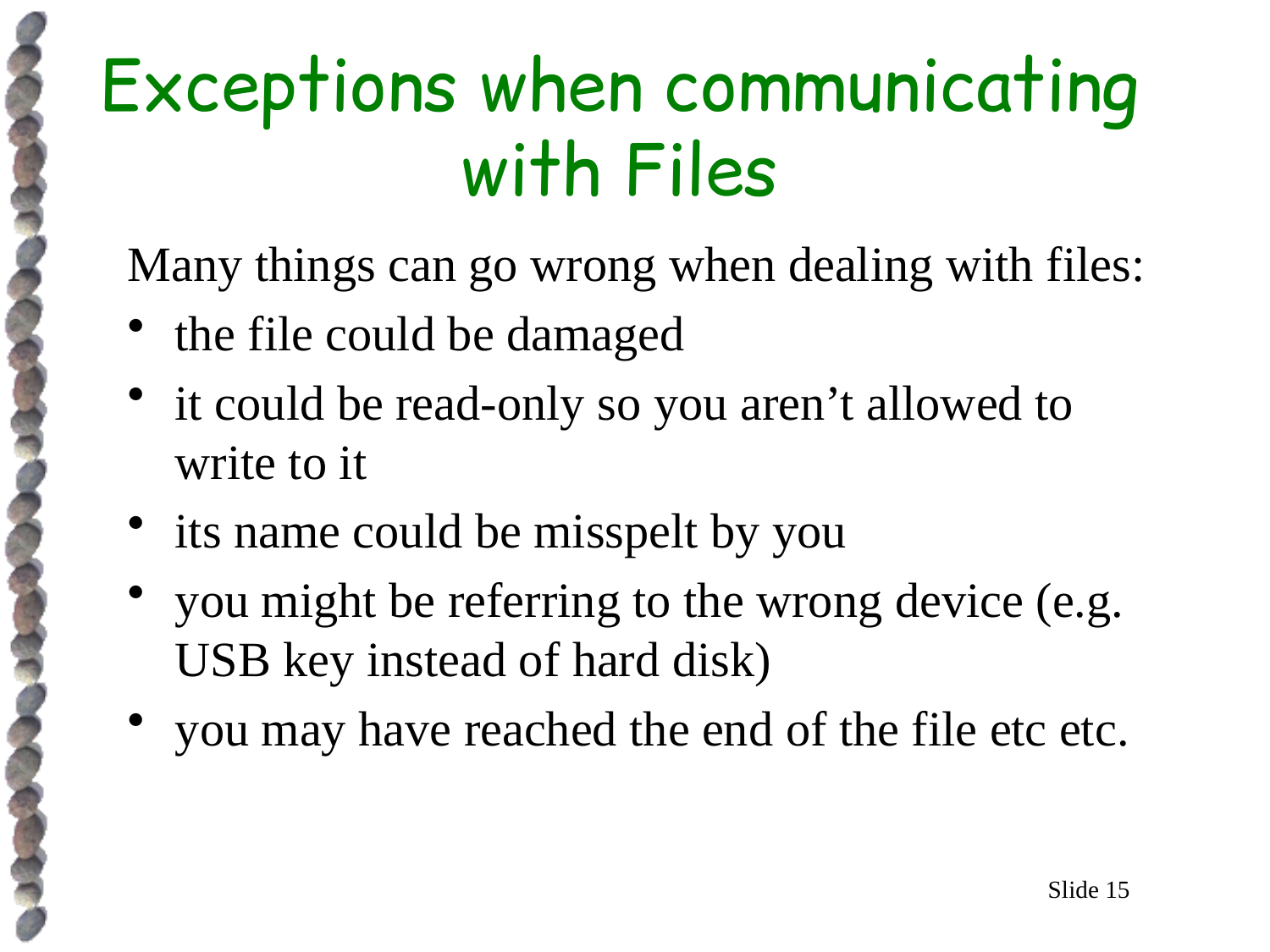

# Exceptions when communicating with Files
Many things can go wrong when dealing with files:
the file could be damaged
it could be read-only so you aren’t allowed to write to it
its name could be misspelt by you
you might be referring to the wrong device (e.g. USB key instead of hard disk)
you may have reached the end of the file etc etc.
Slide 15